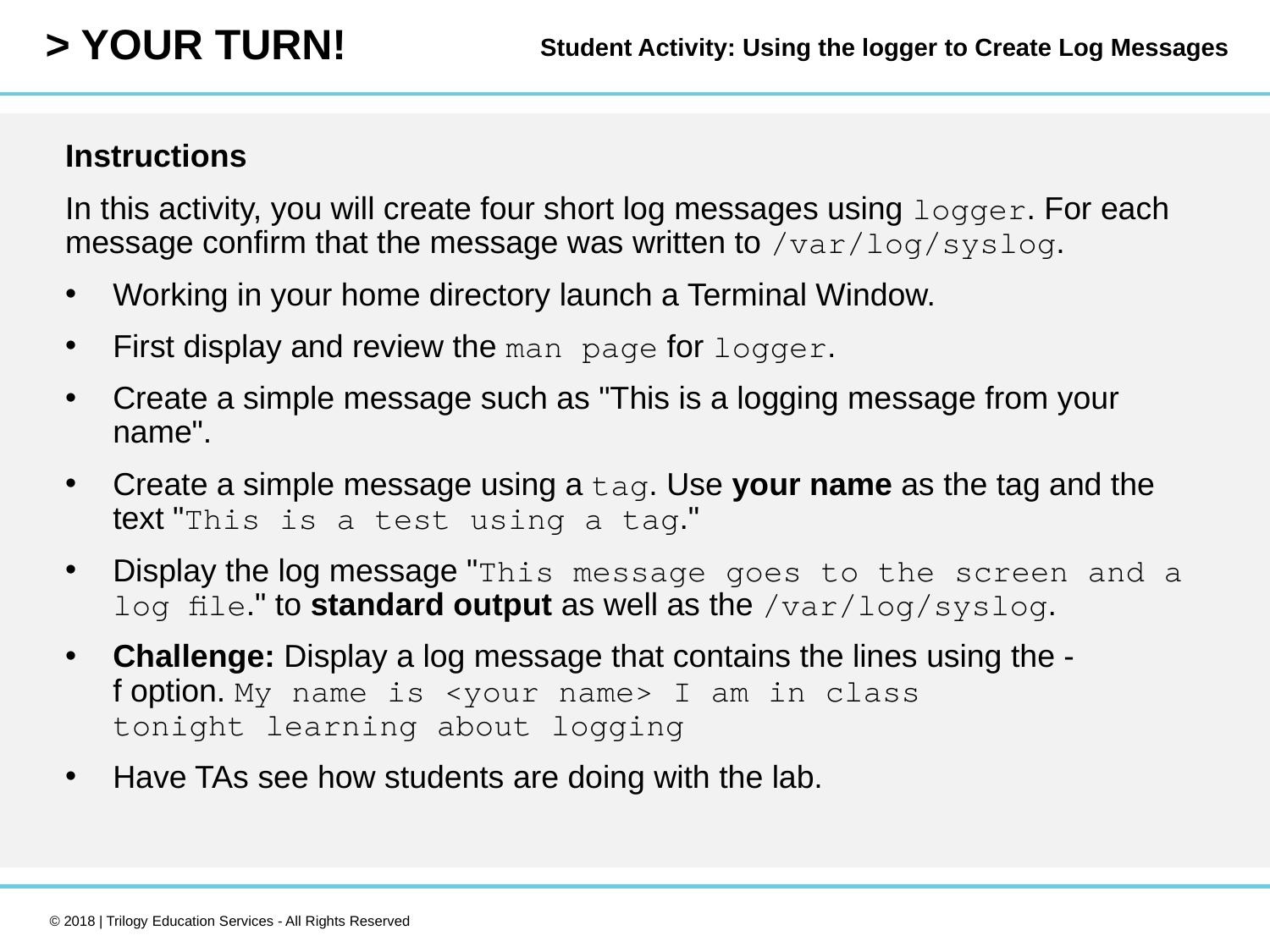

Student Activity: Using the logger to Create Log Messages

Instructions
In this activity, you will create four short log messages using logger. For each message confirm that the message was written to /var/log/syslog.
Working in your home directory launch a Terminal Window.
First display and review the man page for logger.
Create a simple message such as "This is a logging message from your name".
Create a simple message using a tag. Use your name as the tag and the text "This is a test using a tag."
Display the log message "This message goes to the screen and a log file." to standard output as well as the /var/log/syslog.
Challenge: Display a log message that contains the lines using the -f option. My name is <your name> I am in class tonight learning about logging
Have TAs see how students are doing with the lab.